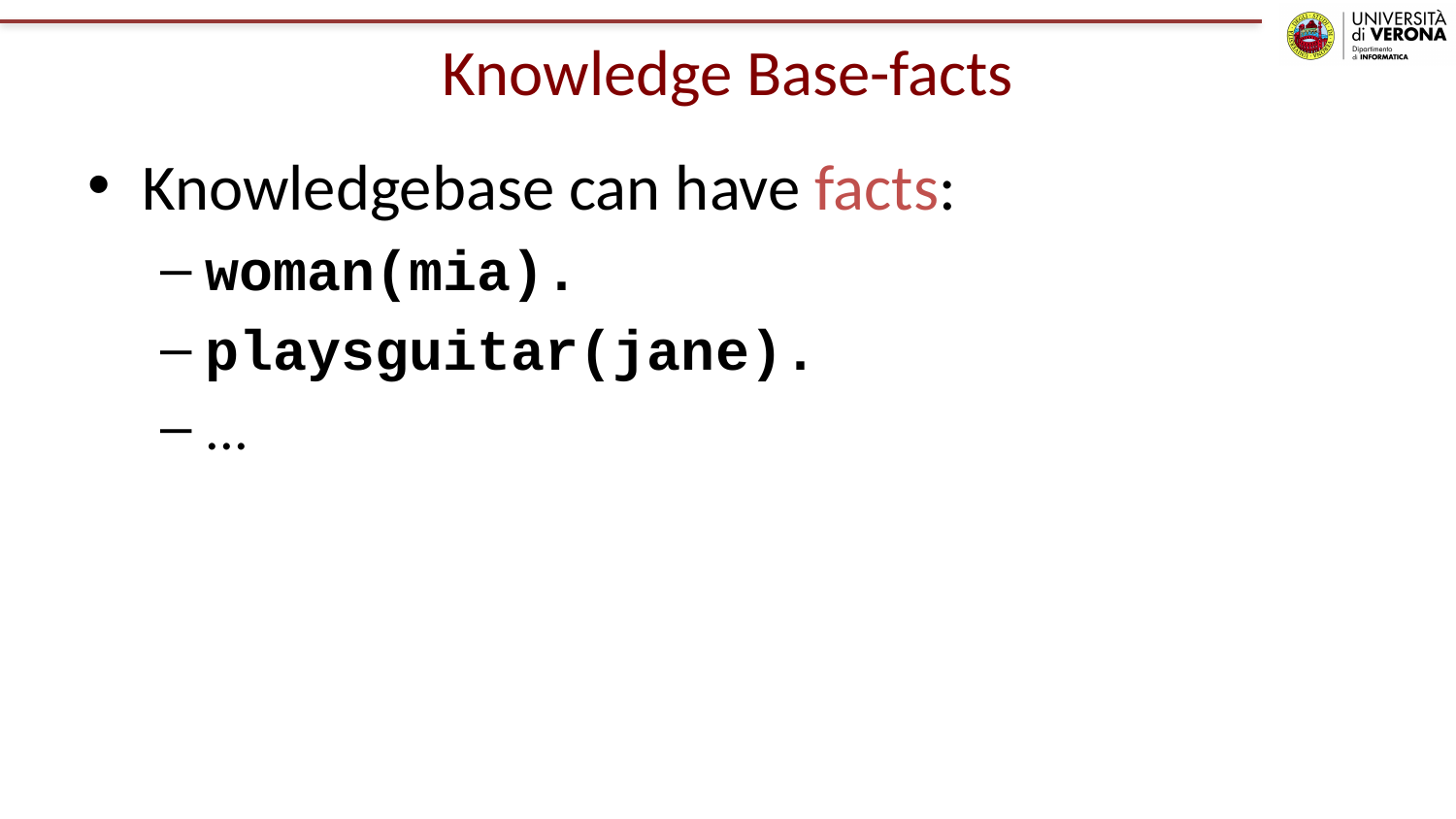

# Knowledge Base-facts
Knowledgebase can have facts:
woman(mia).
playsguitar(jane).
...